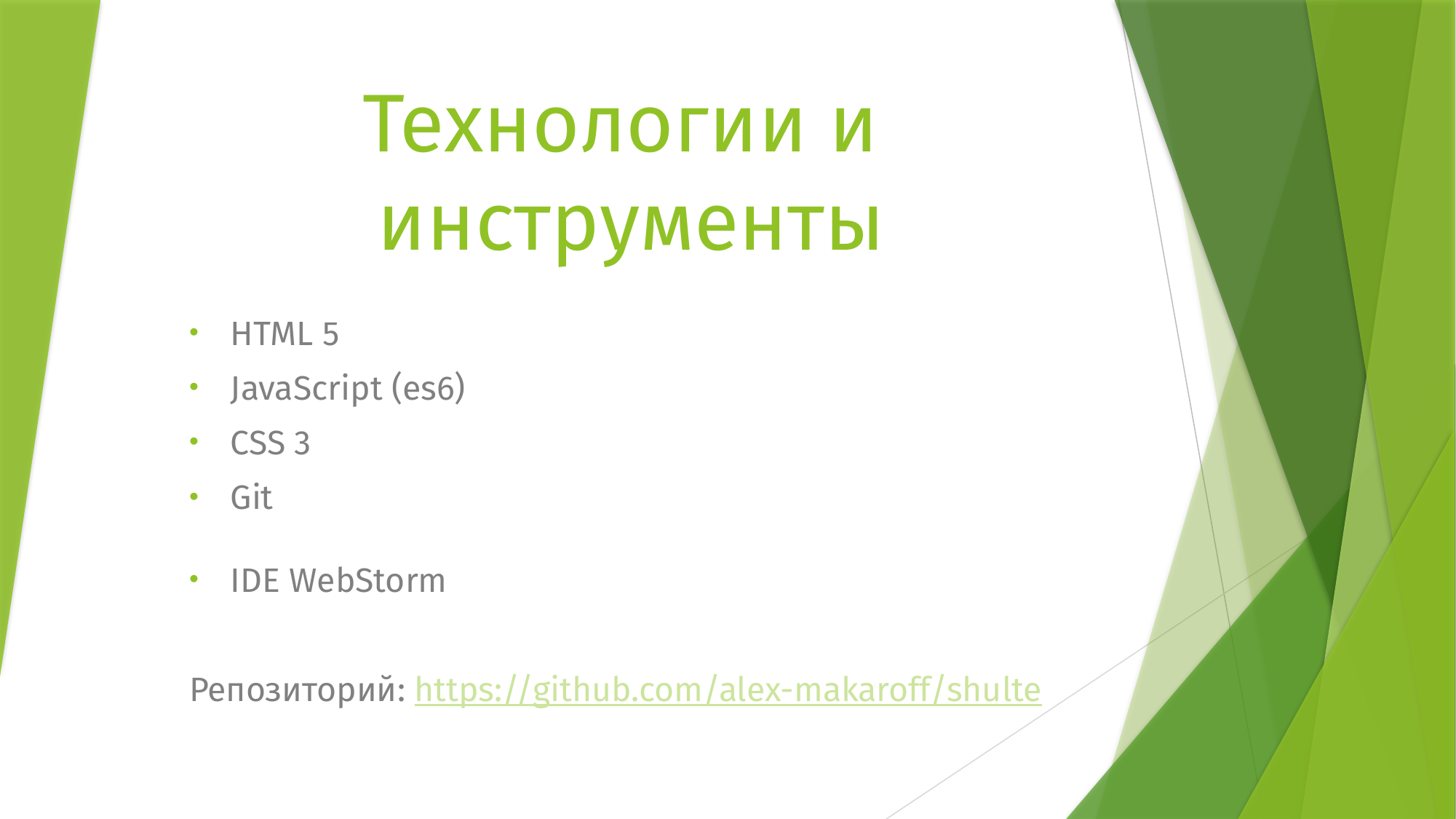

# Технологии и инструменты
HTML 5
JavaScript (es6)
CSS 3
Git

IDE WebStorm

Репозиторий: https://github.com/alex-makaroff/shulte